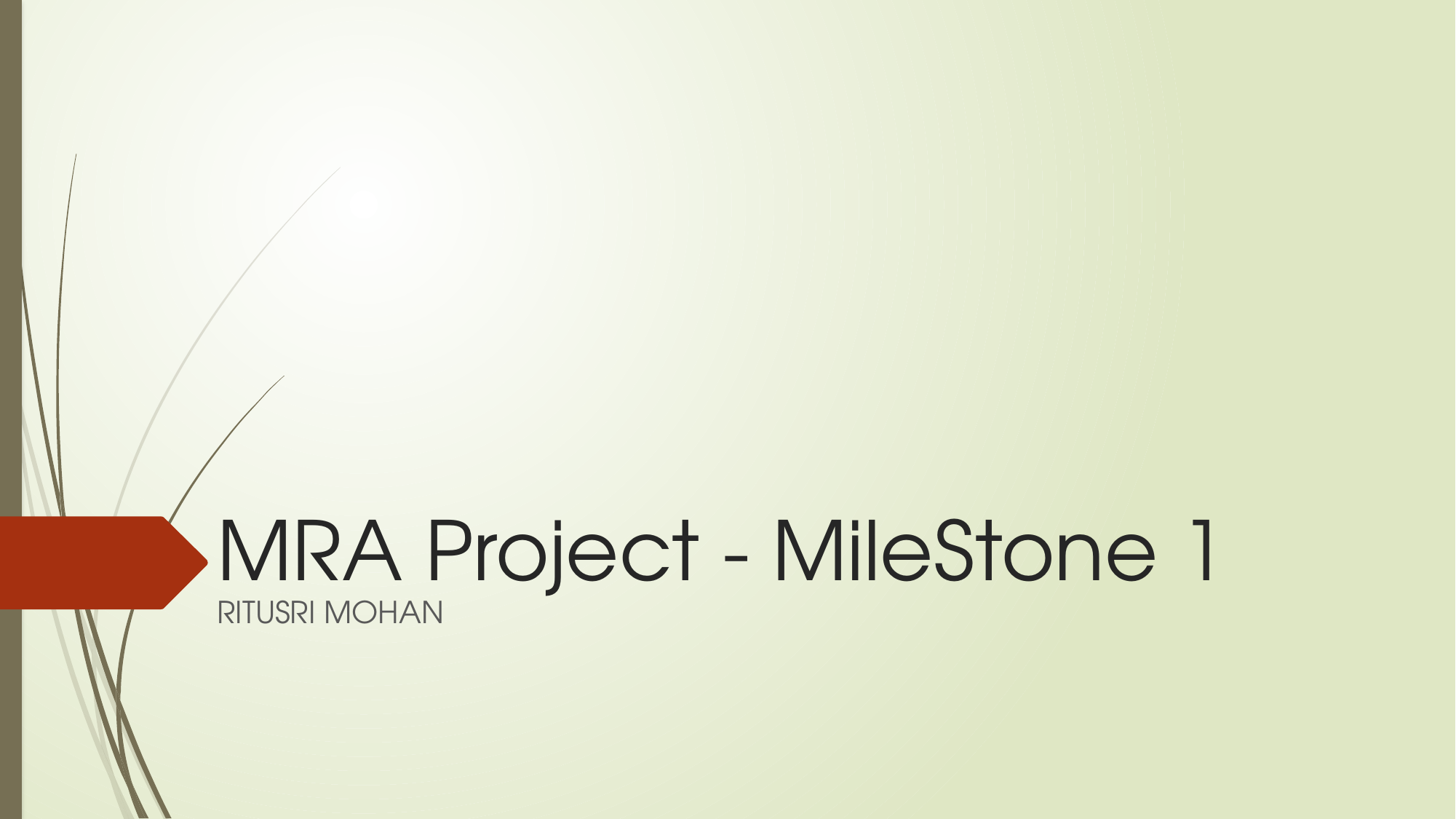

# MRA Project - MileStone 1
RITUSRI MOHAN